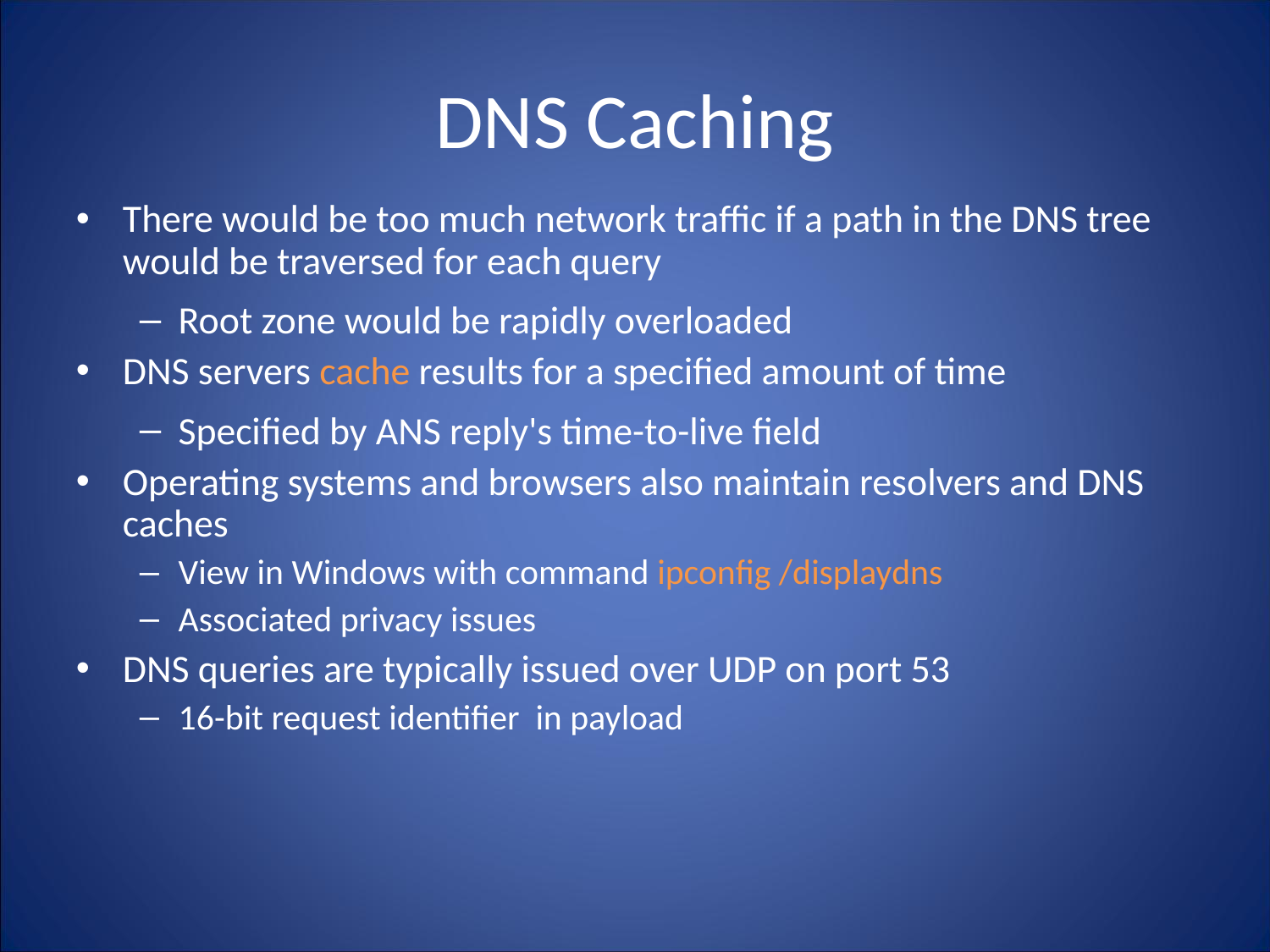

DNS Caching
There would be too much network traffic if a path in the DNS tree would be traversed for each query
Root zone would be rapidly overloaded
DNS servers cache results for a specified amount of time
Specified by ANS reply's time-to-live field
Operating systems and browsers also maintain resolvers and DNS caches
View in Windows with command ipconfig /displaydns
Associated privacy issues
DNS queries are typically issued over UDP on port 53
16-bit request identifier  in payload